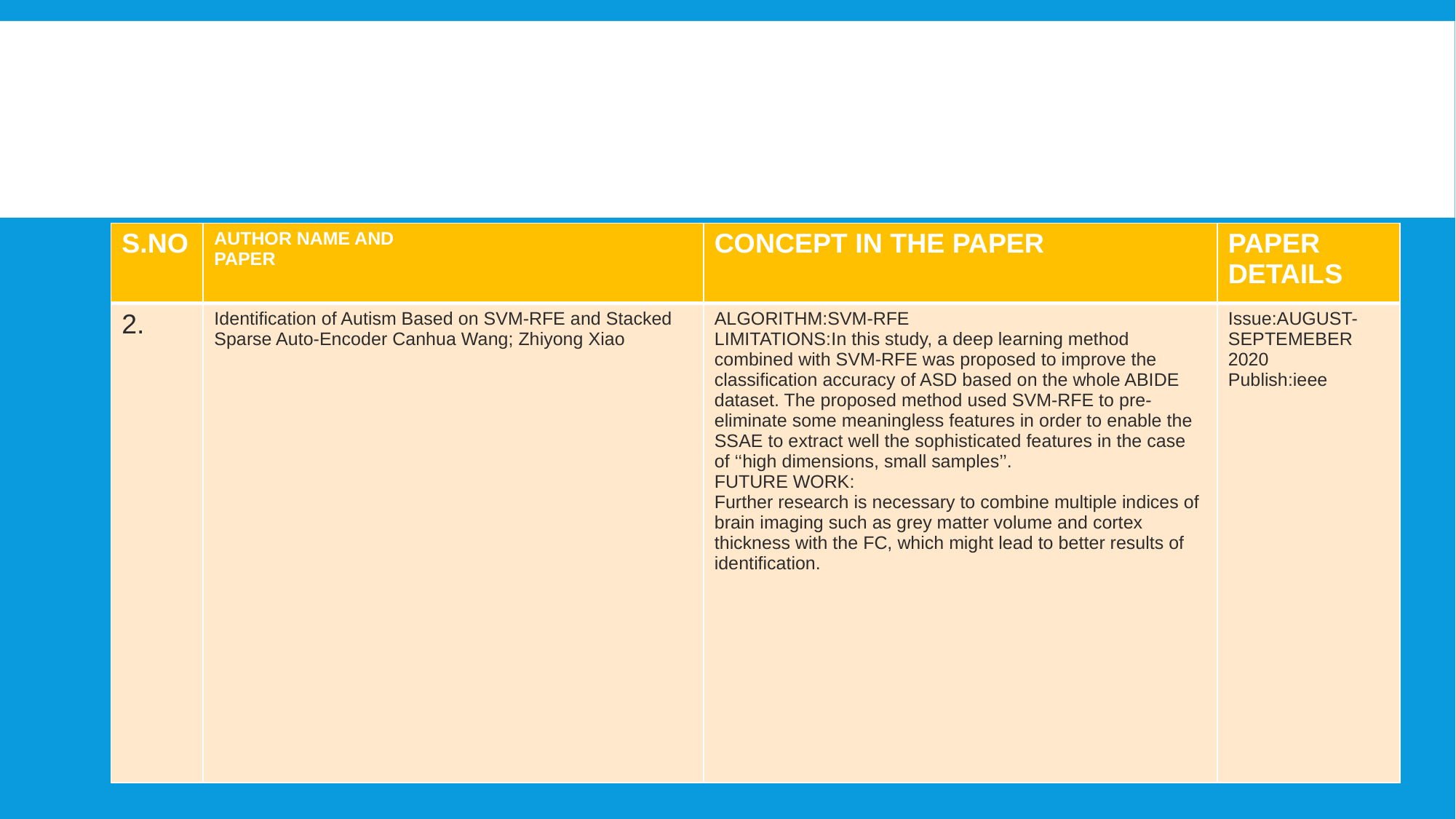

| S.NO | AUTHOR NAME AND PAPER | CONCEPT IN THE PAPER | PAPER DETAILS |
| --- | --- | --- | --- |
| 2. | Identification of Autism Based on SVM-RFE and Stacked Sparse Auto-Encoder Canhua Wang; Zhiyong Xiao | ALGORITHM:SVM-RFE LIMITATIONS:In this study, a deep learning method combined with SVM-RFE was proposed to improve the classification accuracy of ASD based on the whole ABIDE dataset. The proposed method used SVM-RFE to pre-eliminate some meaningless features in order to enable the SSAE to extract well the sophisticated features in the case of ‘‘high dimensions, small samples’’. FUTURE WORK: Further research is necessary to combine multiple indices of brain imaging such as grey matter volume and cortex thickness with the FC, which might lead to better results of identification. | Issue:AUGUST-SEPTEMEBER 2020 Publish:ieee |